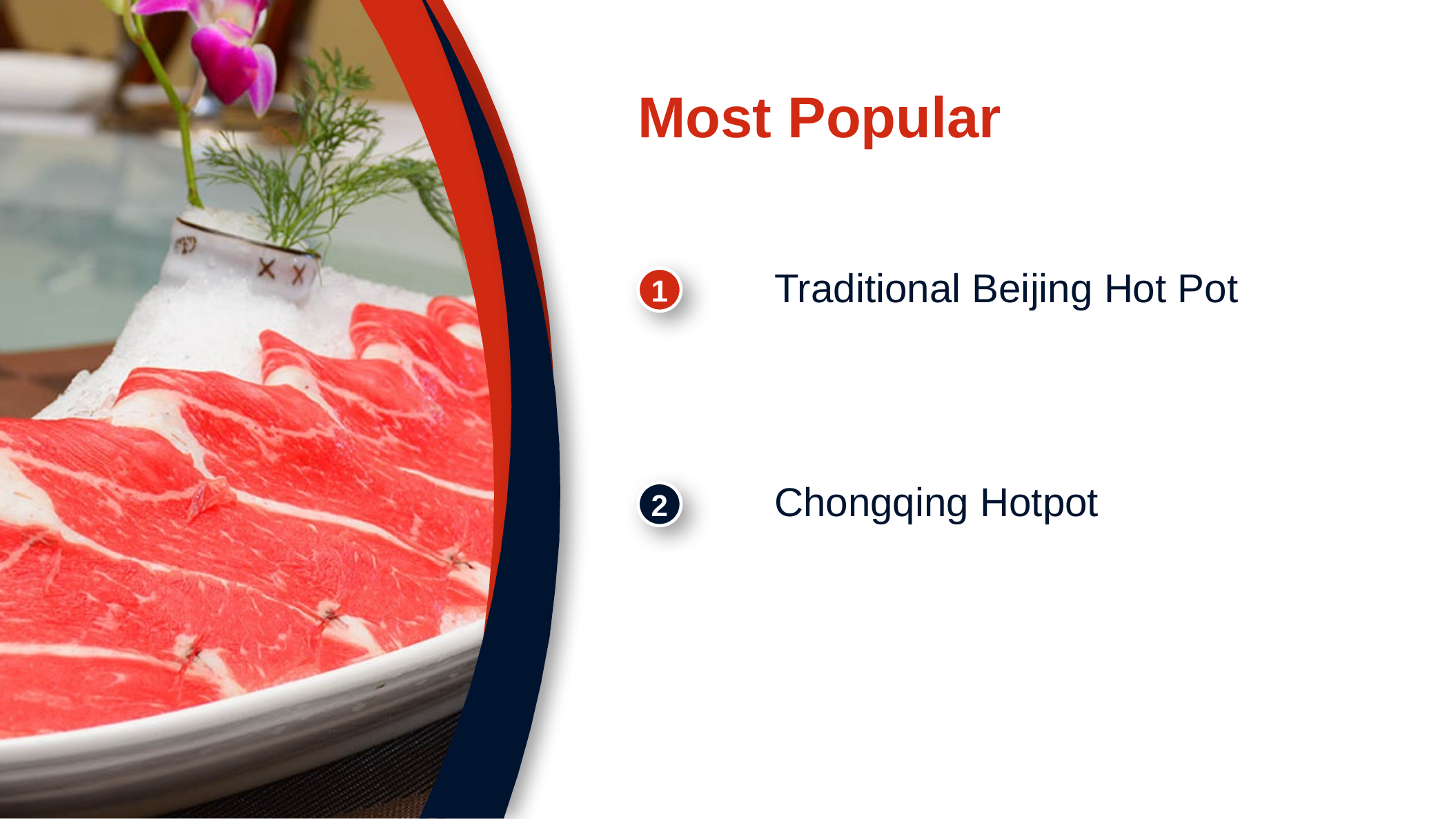

Most Popular
Traditional Beijing Hot Pot
1
Chongqing Hotpot
2